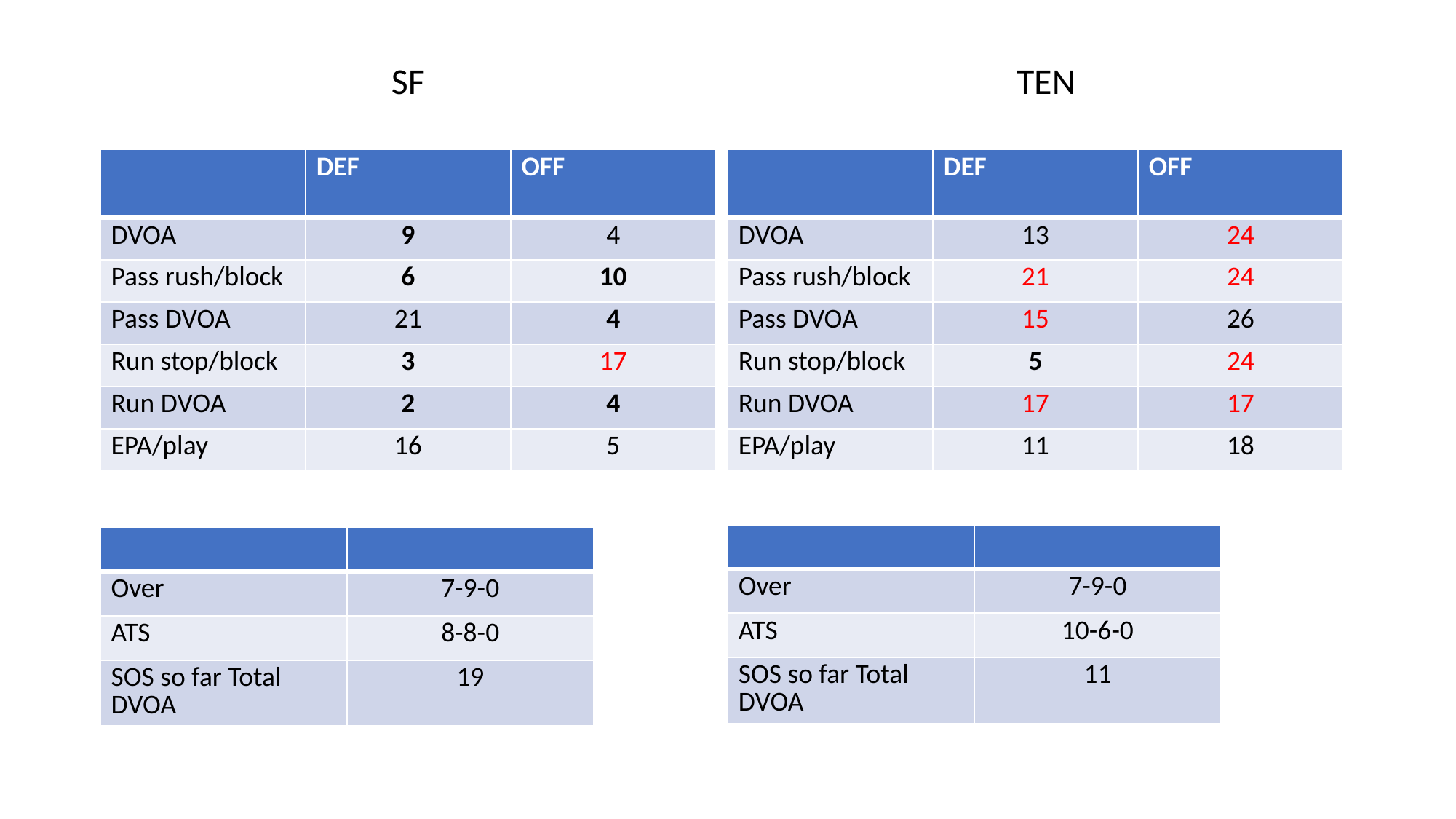

SF
TEN
|  | DEF | OFF |
| --- | --- | --- |
| DVOA | 9 | 4 |
| Pass rush/block | 6 | 10 |
| Pass DVOA | 21 | 4 |
| Run stop/block | 3 | 17 |
| Run DVOA | 2 | 4 |
| EPA/play | 16 | 5 |
|  | DEF | OFF |
| --- | --- | --- |
| DVOA | 13 | 24 |
| Pass rush/block | 21 | 24 |
| Pass DVOA | 15 | 26 |
| Run stop/block | 5 | 24 |
| Run DVOA | 17 | 17 |
| EPA/play | 11 | 18 |
|  |  |
| --- | --- |
| Over | 7-9-0 |
| ATS | 10-6-0 |
| SOS so far Total DVOA | 11 |
|  |  |
| --- | --- |
| Over | 7-9-0 |
| ATS | 8-8-0 |
| SOS so far Total DVOA | 19 |